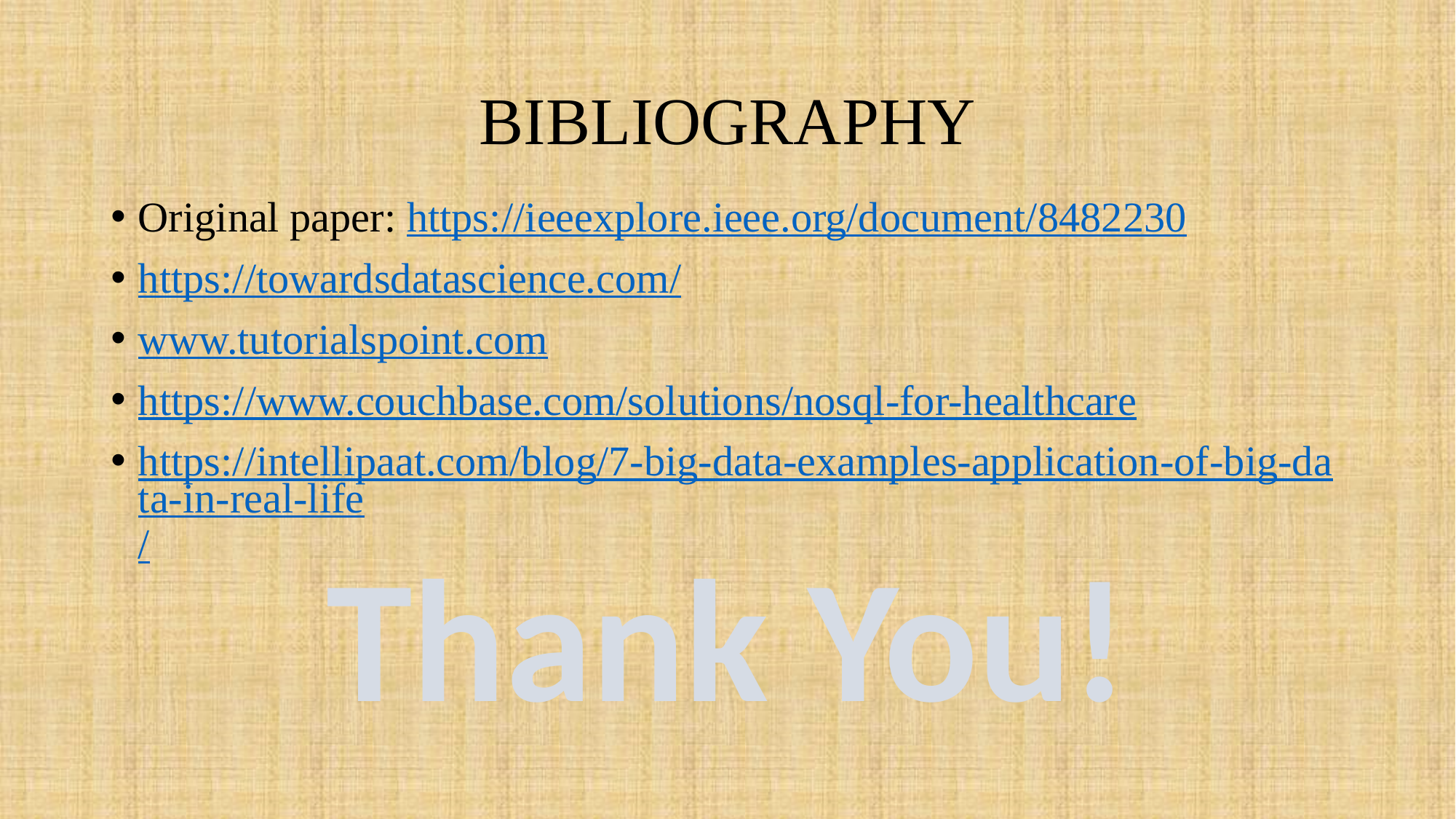

# BIBLIOGRAPHY
Original paper: https://ieeexplore.ieee.org/document/8482230
https://towardsdatascience.com/
www.tutorialspoint.com
https://www.couchbase.com/solutions/nosql-for-healthcare
https://intellipaat.com/blog/7-big-data-examples-application-of-big-data-in-real-life/

Thank You!